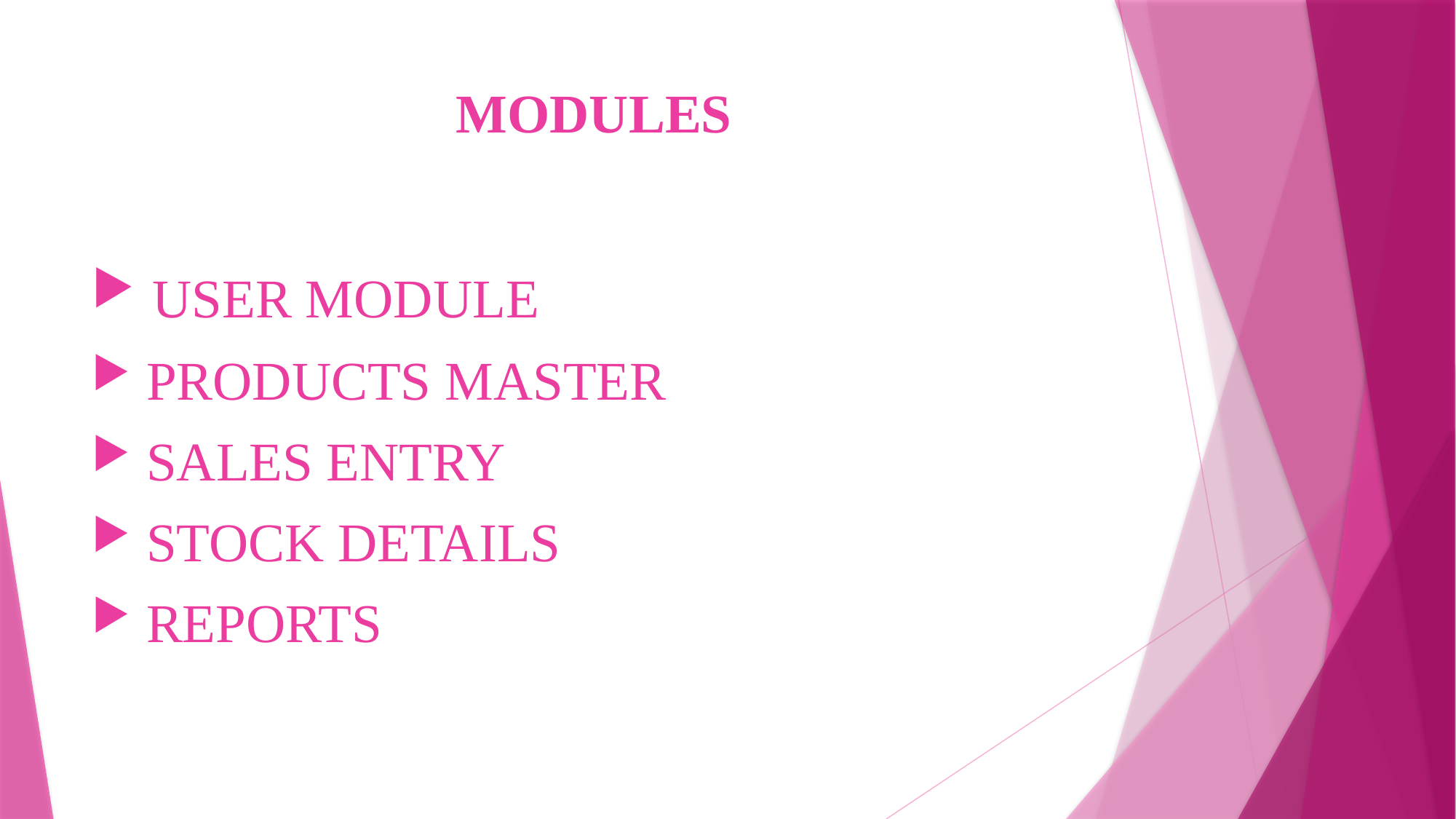

# MODULES
 USER MODULE
 PRODUCTS MASTER
 SALES ENTRY
 STOCK DETAILS
 REPORTS